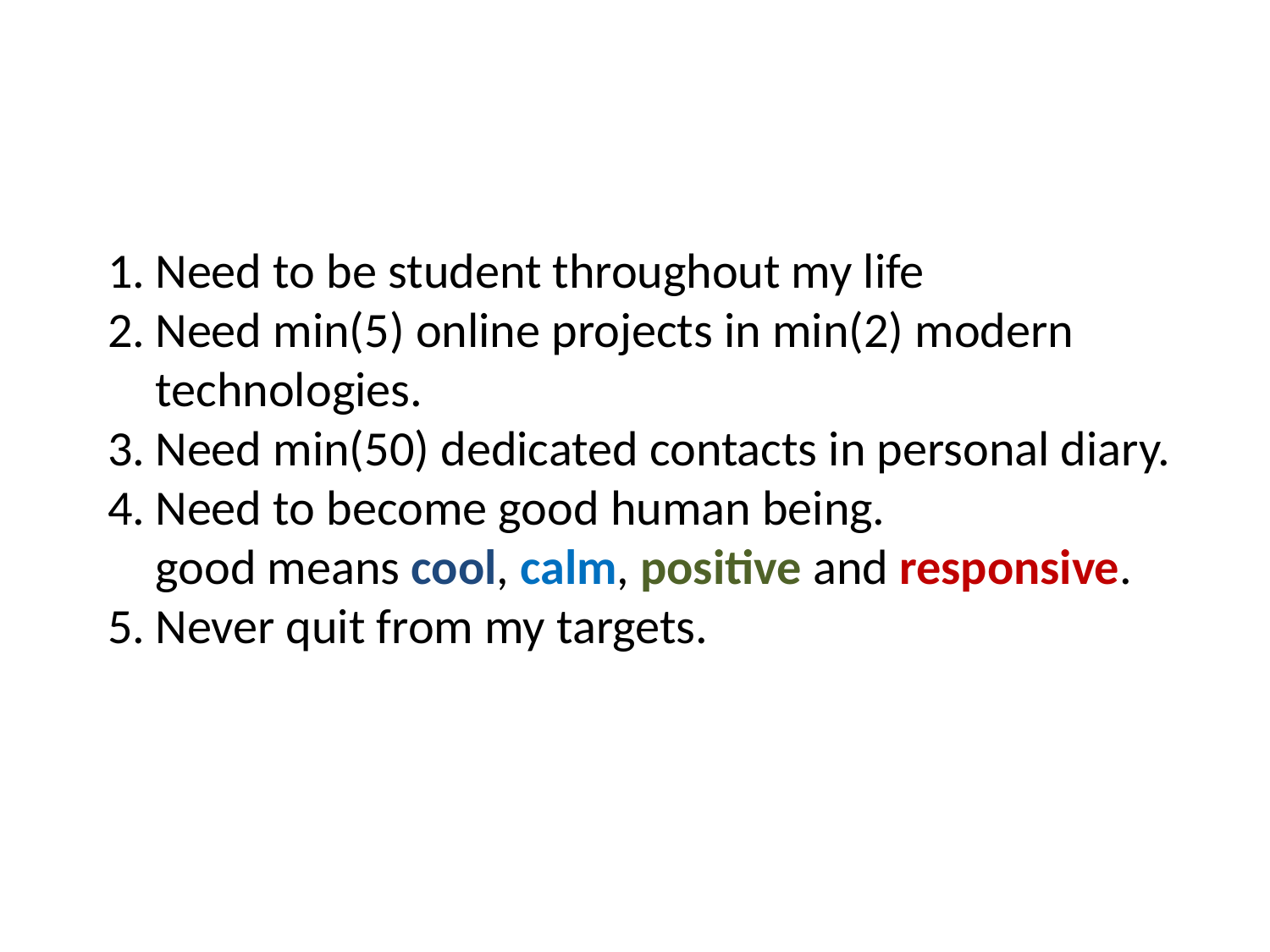

Need to be student throughout my life
Need min(5) online projects in min(2) modern technologies.
Need min(50) dedicated contacts in personal diary.
Need to become good human being.
good means cool, calm, positive and responsive.
Never quit from my targets.